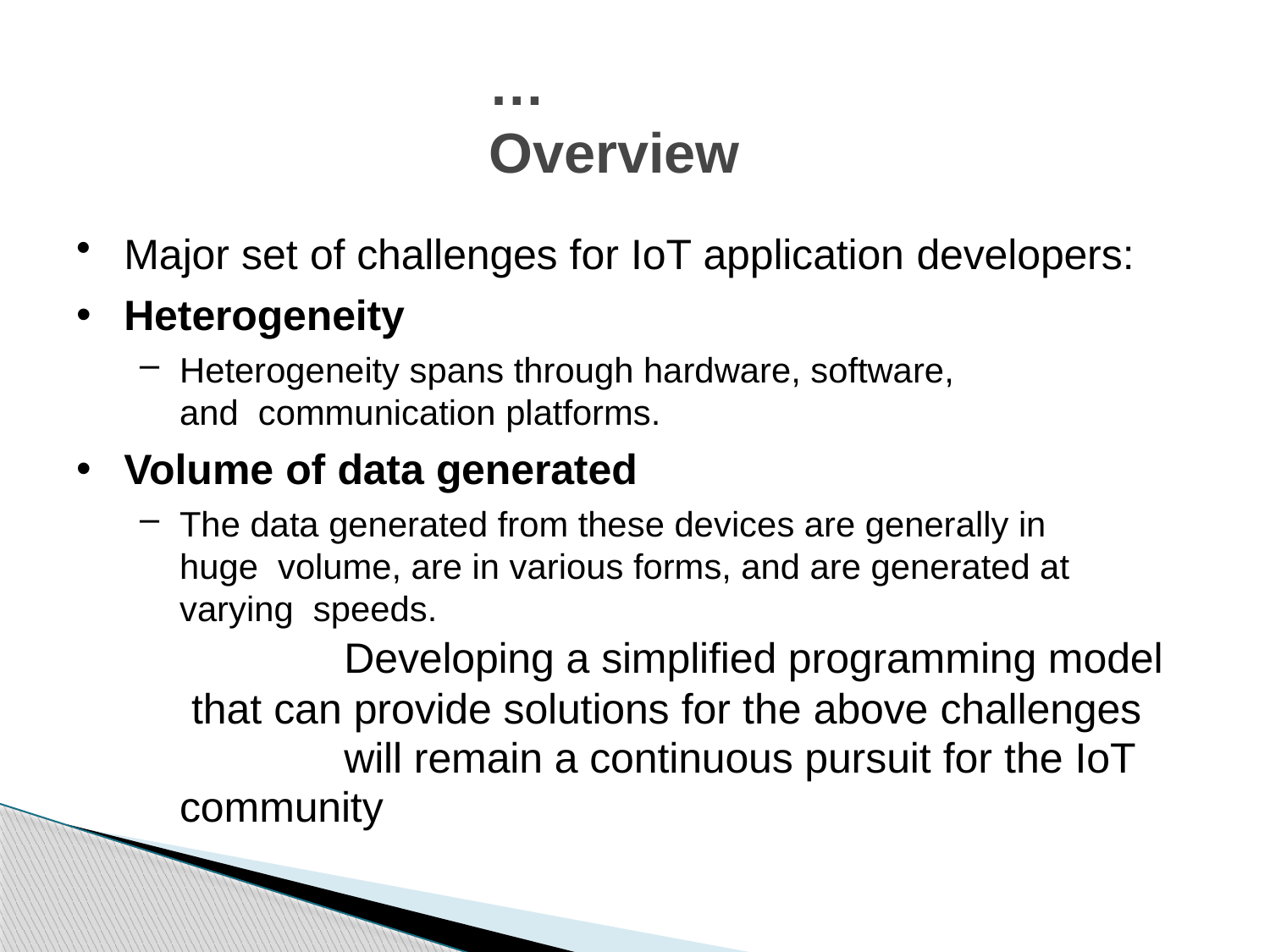

# …Overview
Major set of challenges for IoT application developers:
Heterogeneity
Heterogeneity spans through hardware, software, and  communication platforms.
Volume of data generated
The data generated from these devices are generally in huge  volume, are in various forms, and are generated at varying  speeds.
Developing a simplified programming model  that can provide solutions for the above challenges
will remain a continuous pursuit for the IoT community